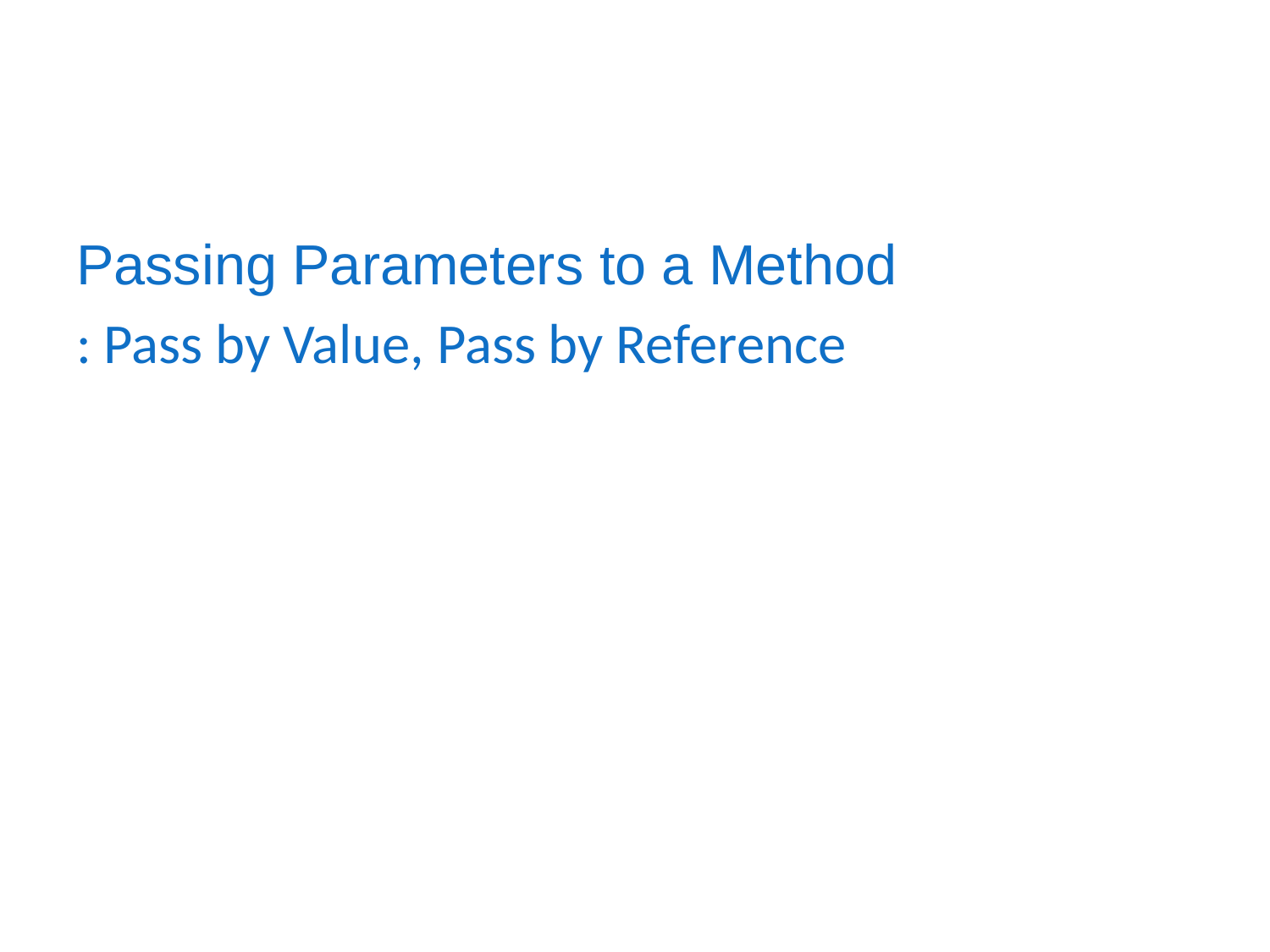

#
Passing Parameters to a Method
: Pass by Value, Pass by Reference